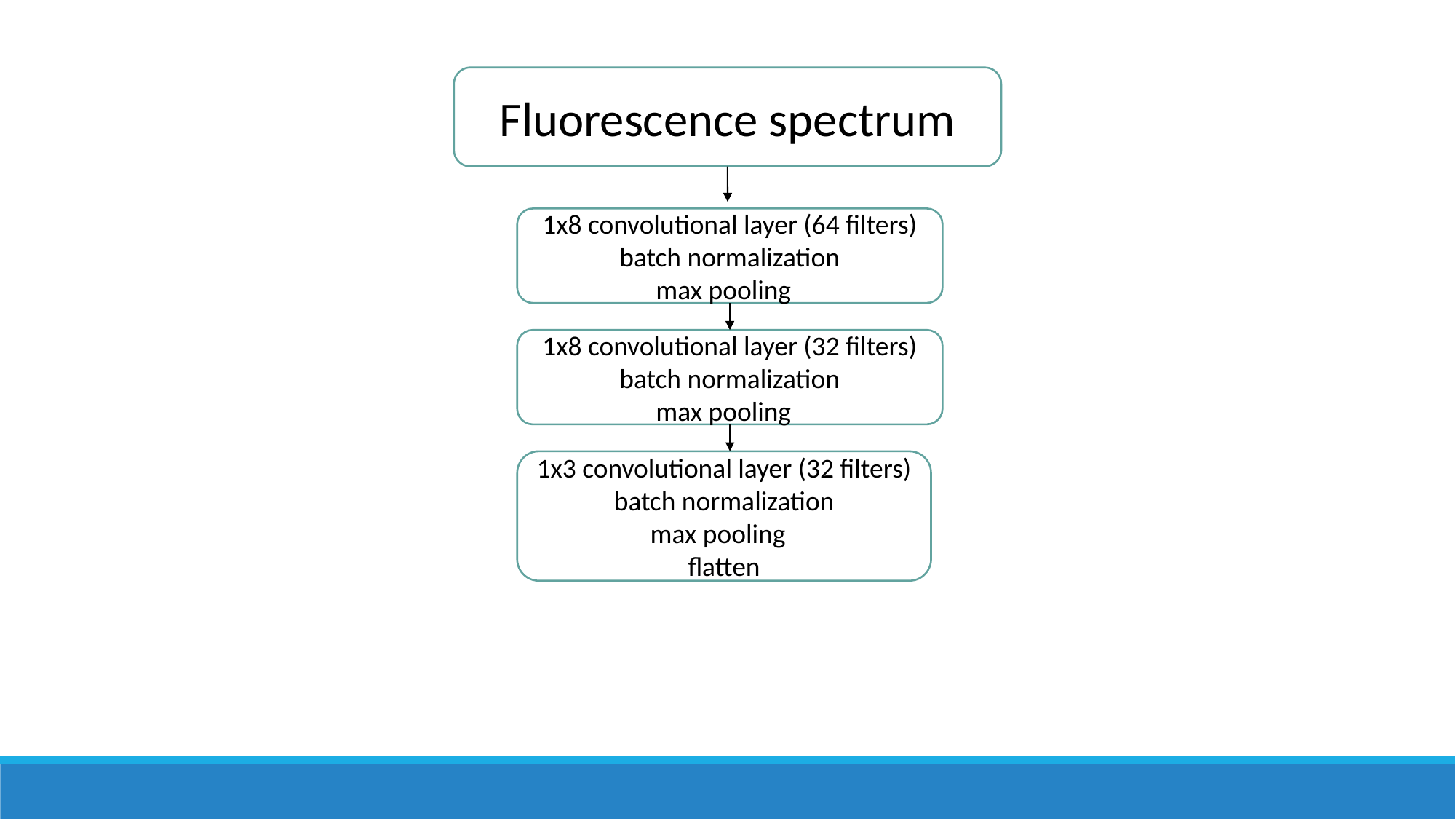

Fluorescence spectrum
1x8 convolutional layer (64 filters)
batch normalization
max pooling
1x8 convolutional layer (32 filters)
batch normalization
max pooling
1x3 convolutional layer (32 filters)
batch normalization
max pooling
flatten